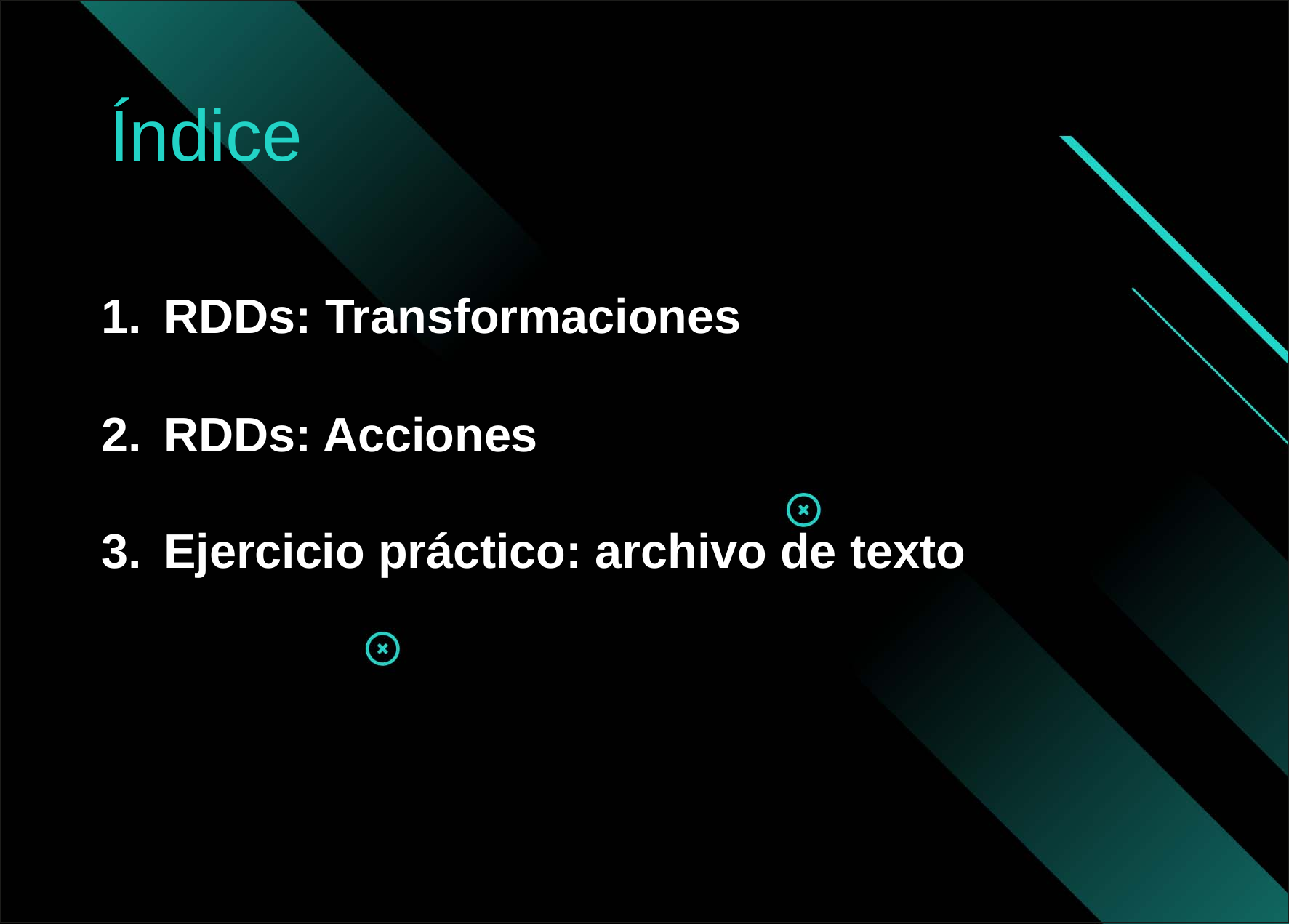

Índice
RDDs: Transformaciones

RDDs: Acciones

Ejercicio práctico: archivo de texto